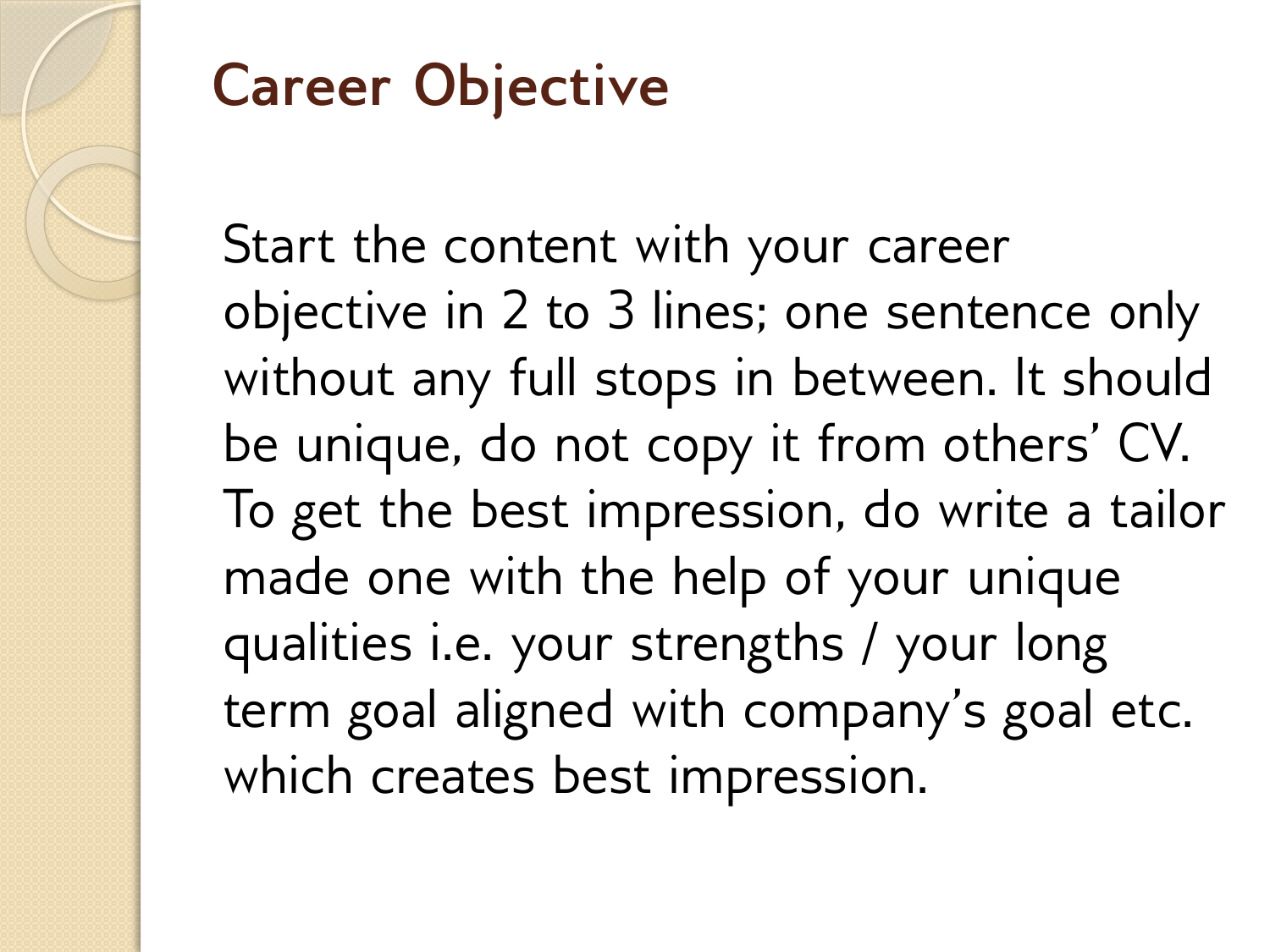

# Career Objective
Start the content with your career objective in 2 to 3 lines; one sentence only without any full stops in between. It should be unique, do not copy it from others’ CV. To get the best impression, do write a tailor made one with the help of your unique qualities i.e. your strengths / your long term goal aligned with company’s goal etc.  which creates best impression.